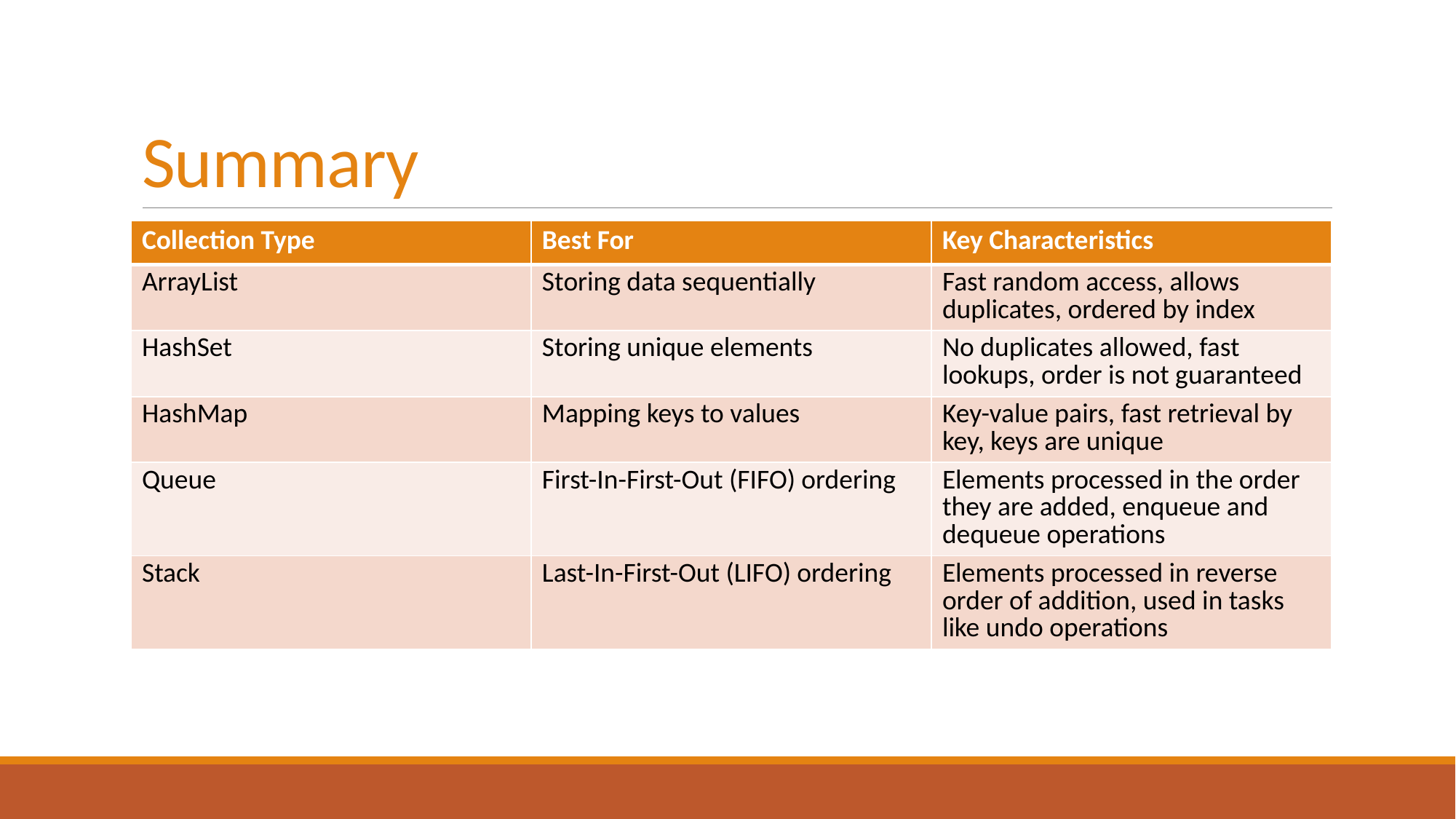

# Summary
| Collection Type | Best For | Key Characteristics |
| --- | --- | --- |
| ArrayList | Storing data sequentially | Fast random access, allows duplicates, ordered by index |
| HashSet | Storing unique elements | No duplicates allowed, fast lookups, order is not guaranteed |
| HashMap | Mapping keys to values | Key-value pairs, fast retrieval by key, keys are unique |
| Queue | First-In-First-Out (FIFO) ordering | Elements processed in the order they are added, enqueue and dequeue operations |
| Stack | Last-In-First-Out (LIFO) ordering | Elements processed in reverse order of addition, used in tasks like undo operations |